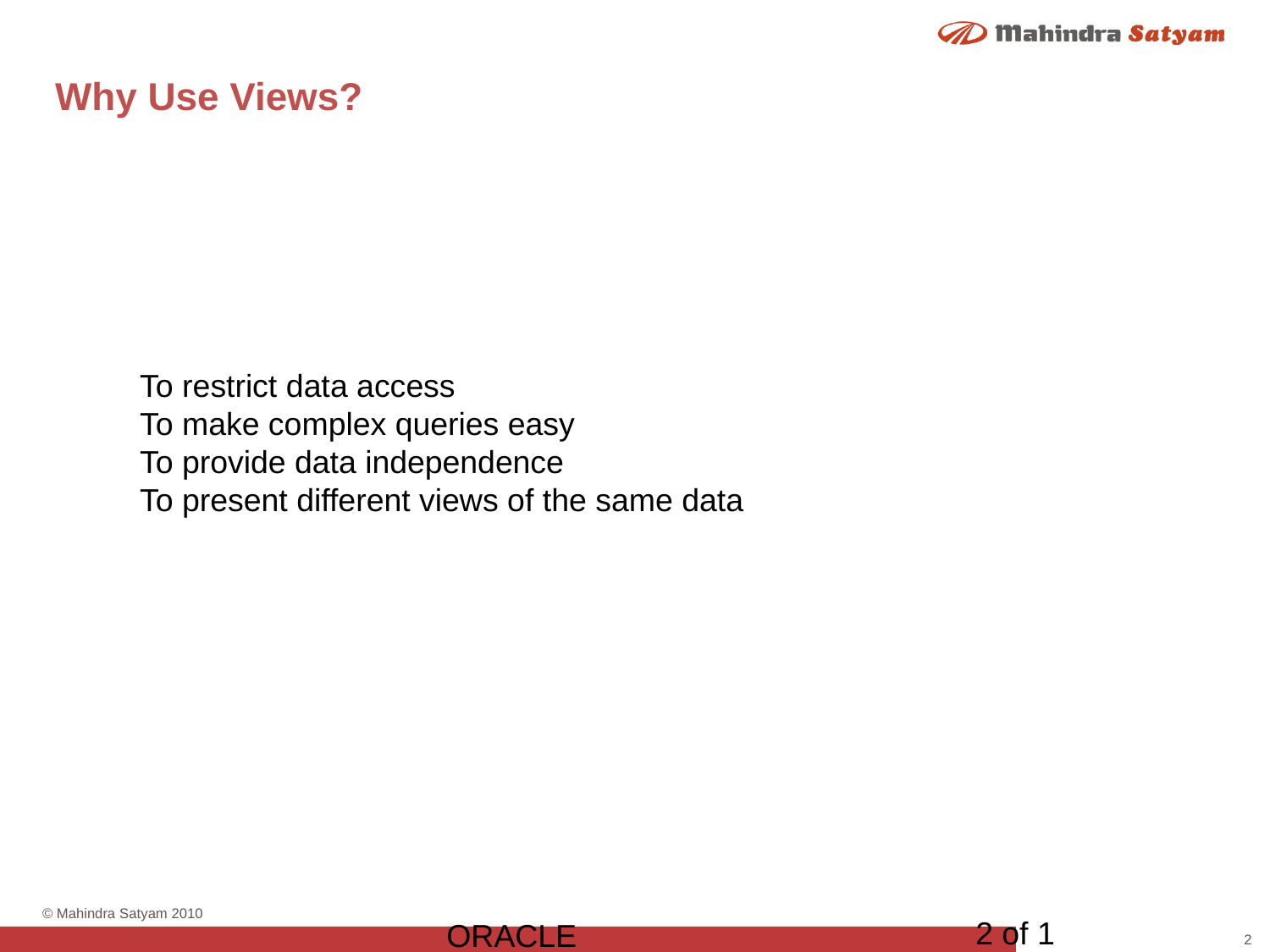

# Why Use Views?
To restrict data access
To make complex queries easy
To provide data independence
To present different views of the same data
2 of 1
ORACLE